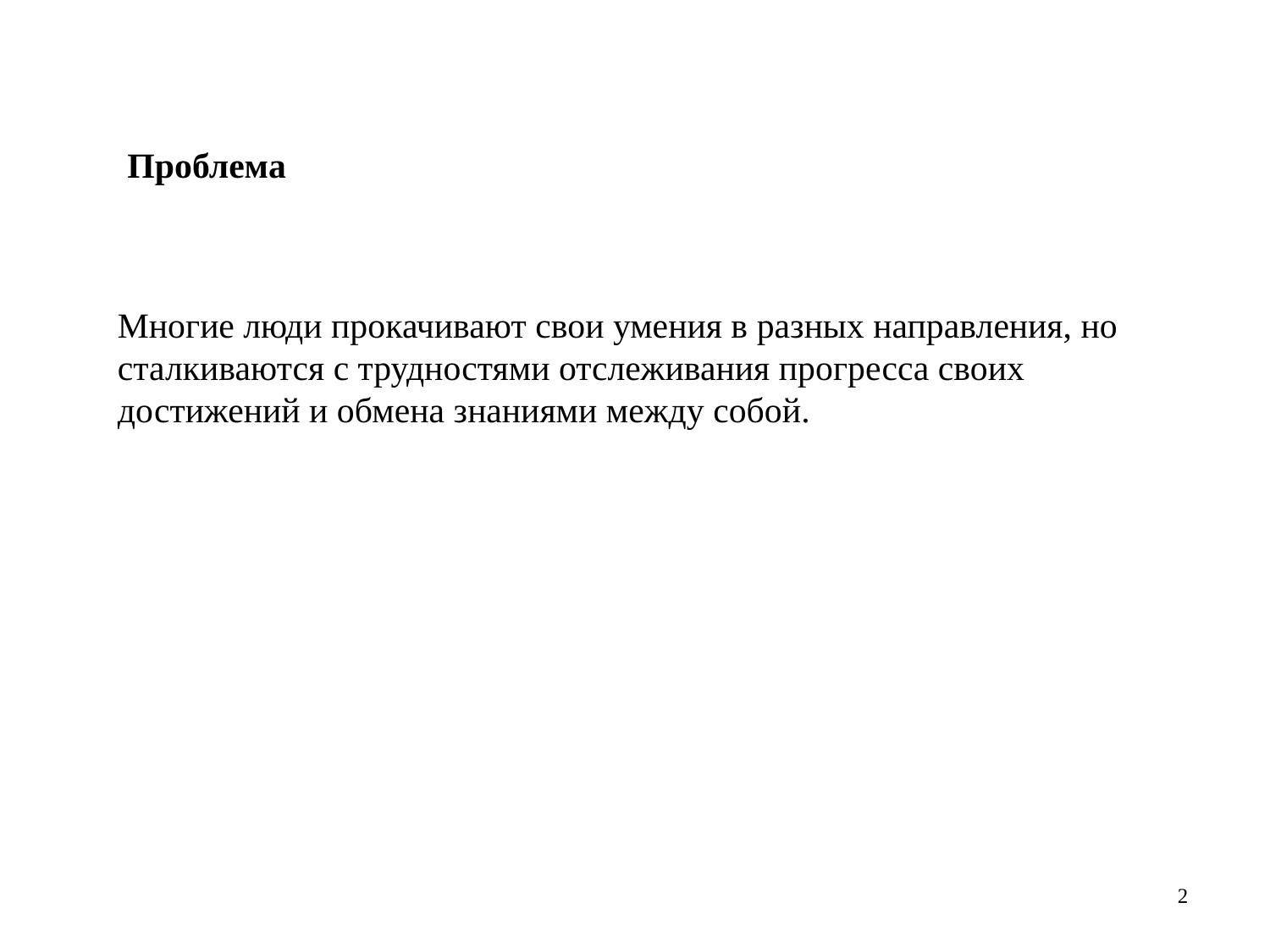

Проблема
Многие люди прокачивают свои умения в разных направления, но сталкиваются с трудностями отслеживания прогресса своих достижений и обмена знаниями между собой.
2